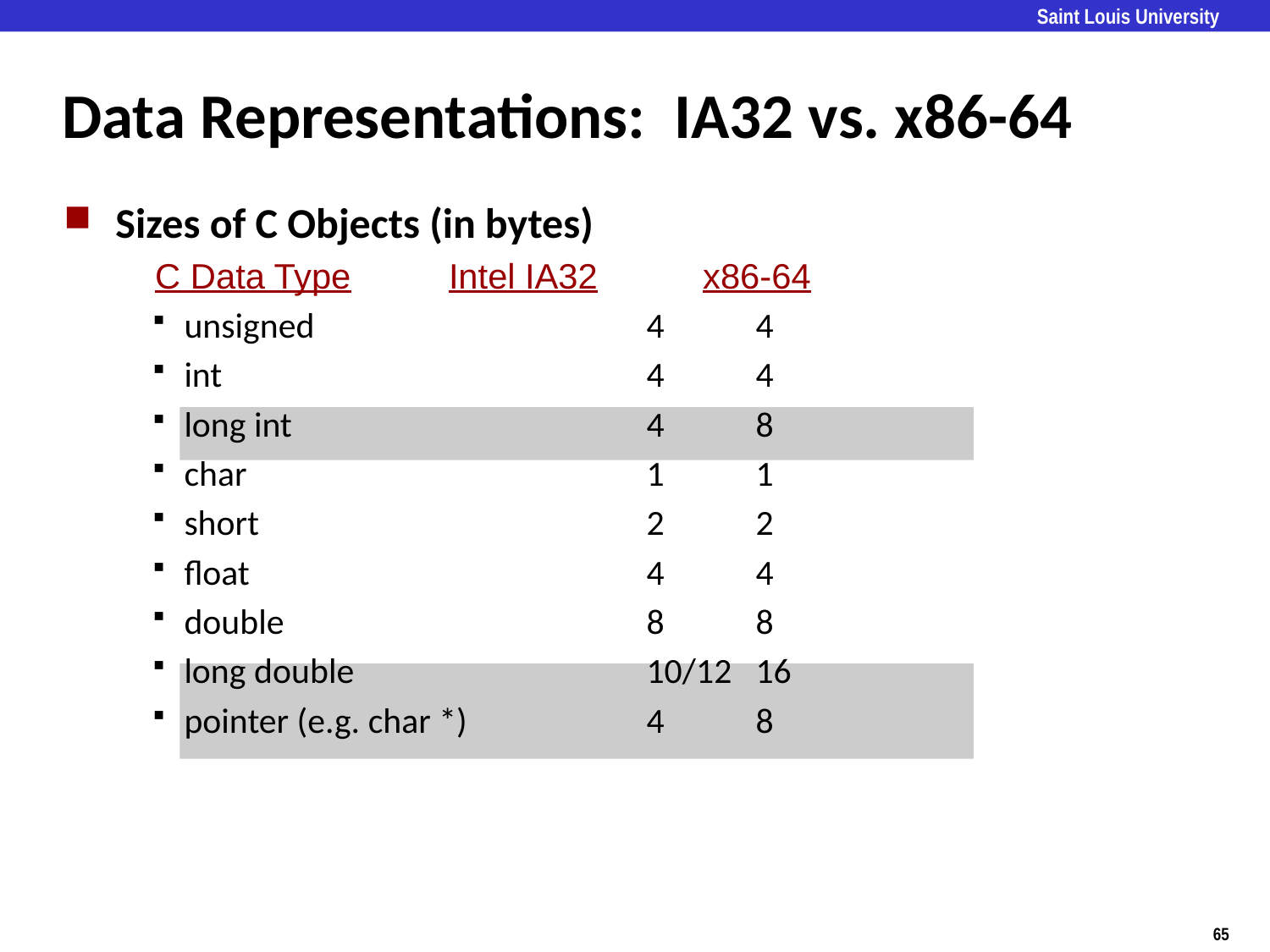

# Data Representations:  IA32 vs. x86-64
Sizes of C Objects (in bytes)
          C Data Type	Intel IA32	x86-64
unsigned	4	4
int	4	4
long int	4	8
char	1	1
short	2	2
float	4	4
double	8	8
long double	10/12	16
pointer (e.g. char *)	4	8